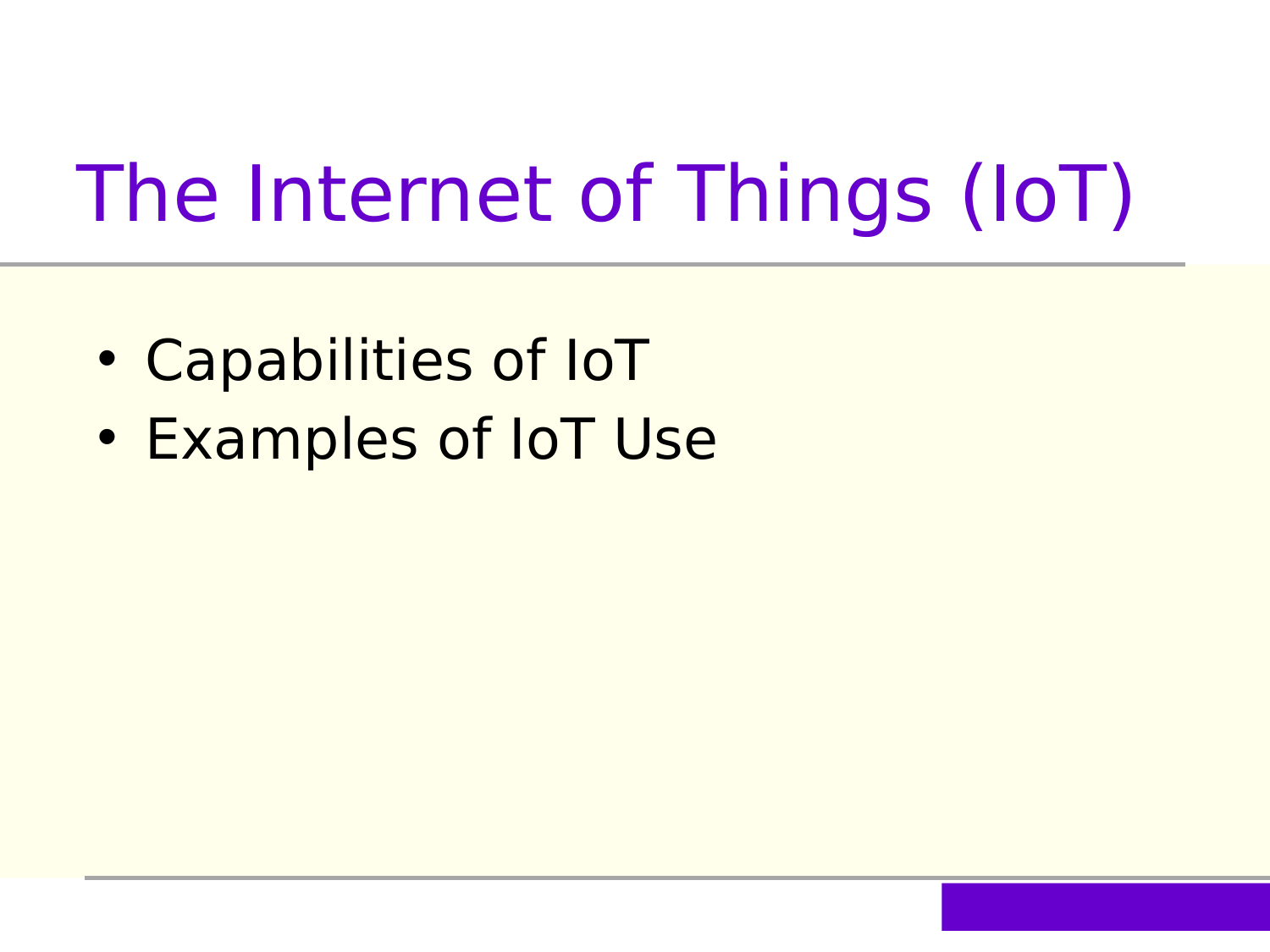

The Internet of Things (IoT)
Capabilities of IoT
Examples of IoT Use